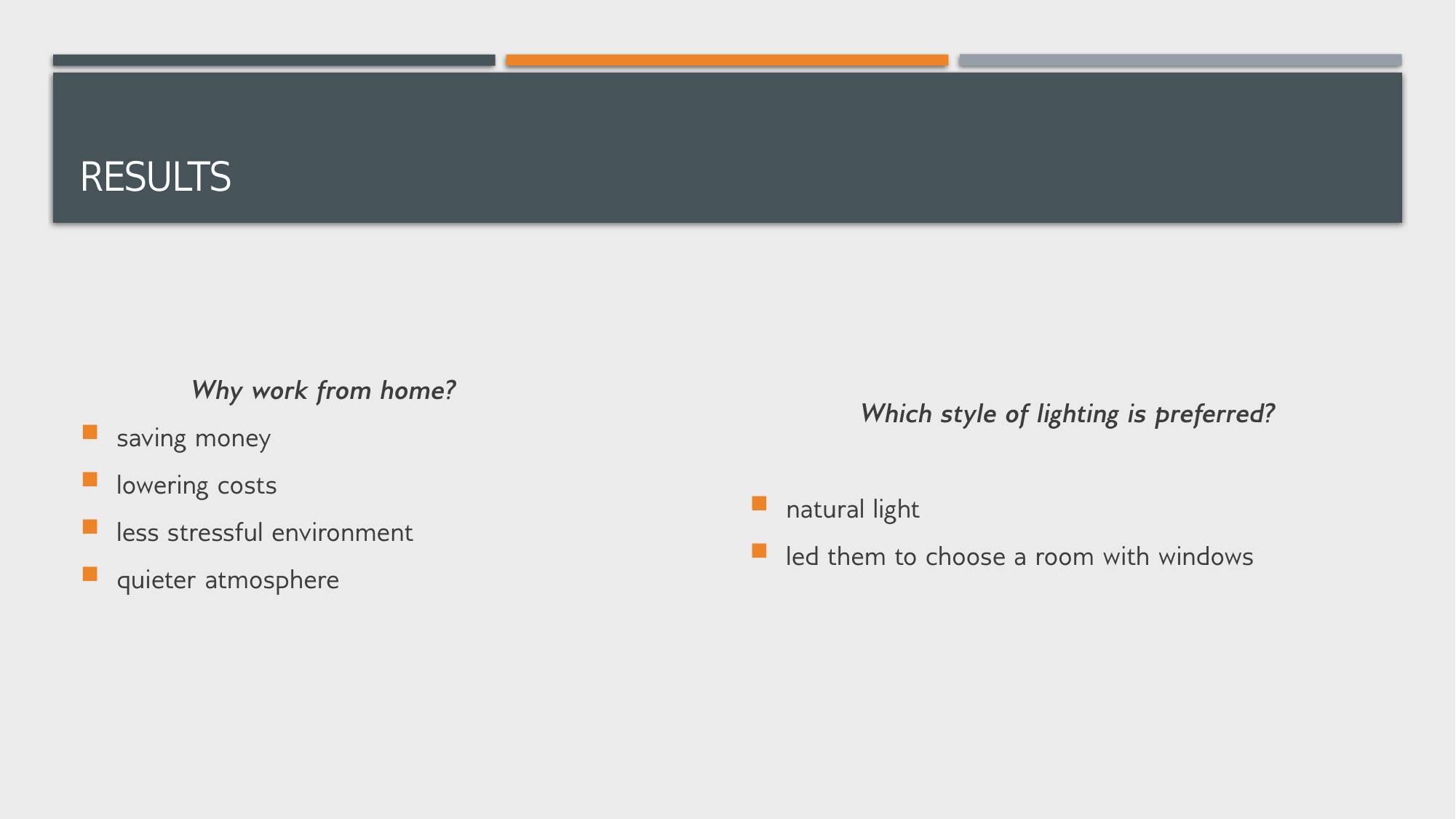

# RESULTS
	Why work from home?
saving money
lowering costs
less stressful environment
quieter atmosphere
	Which style of lighting is preferred?

natural light
led them to choose a room with windows